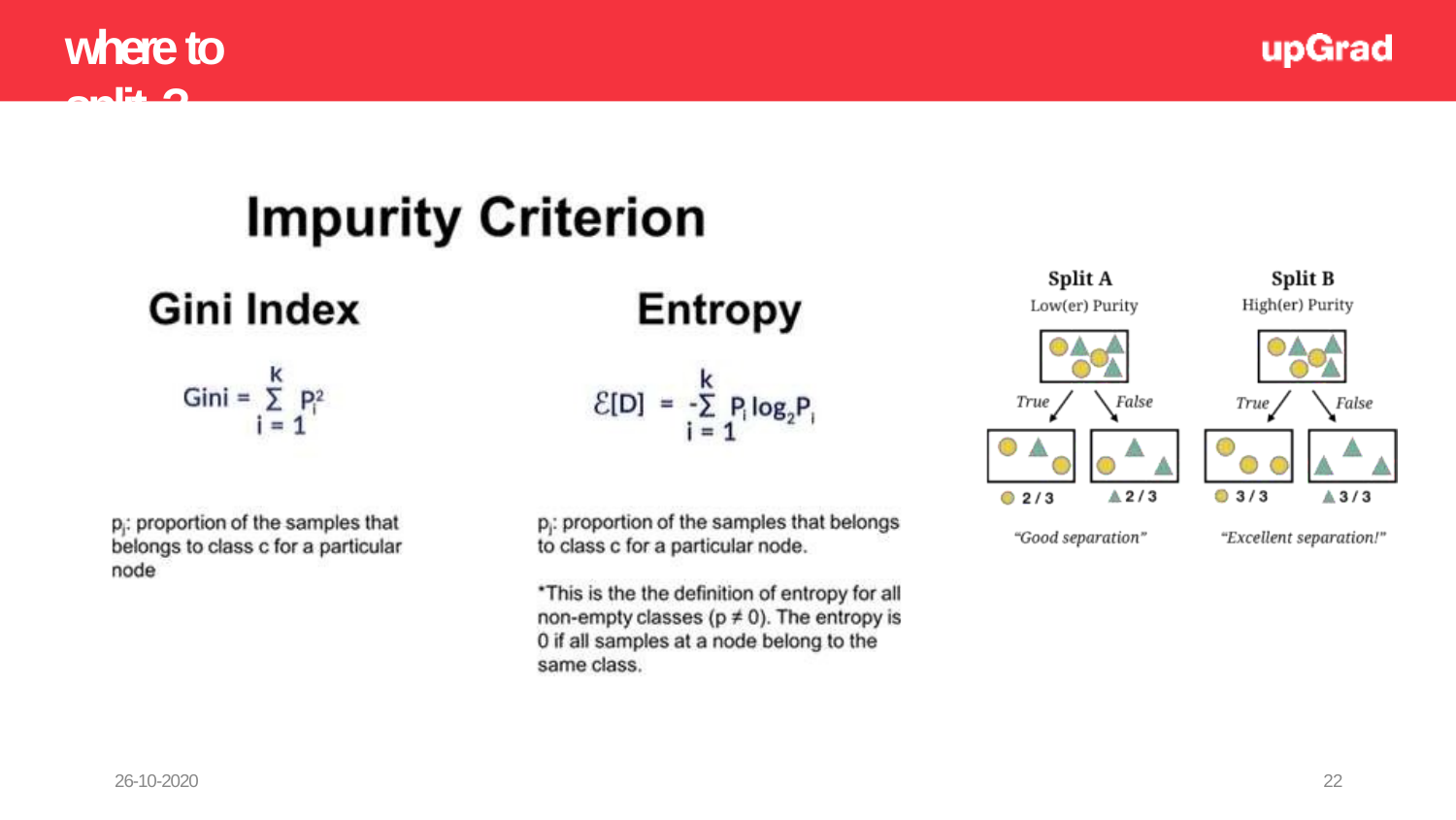

# where to split ?

26-10-2020
22